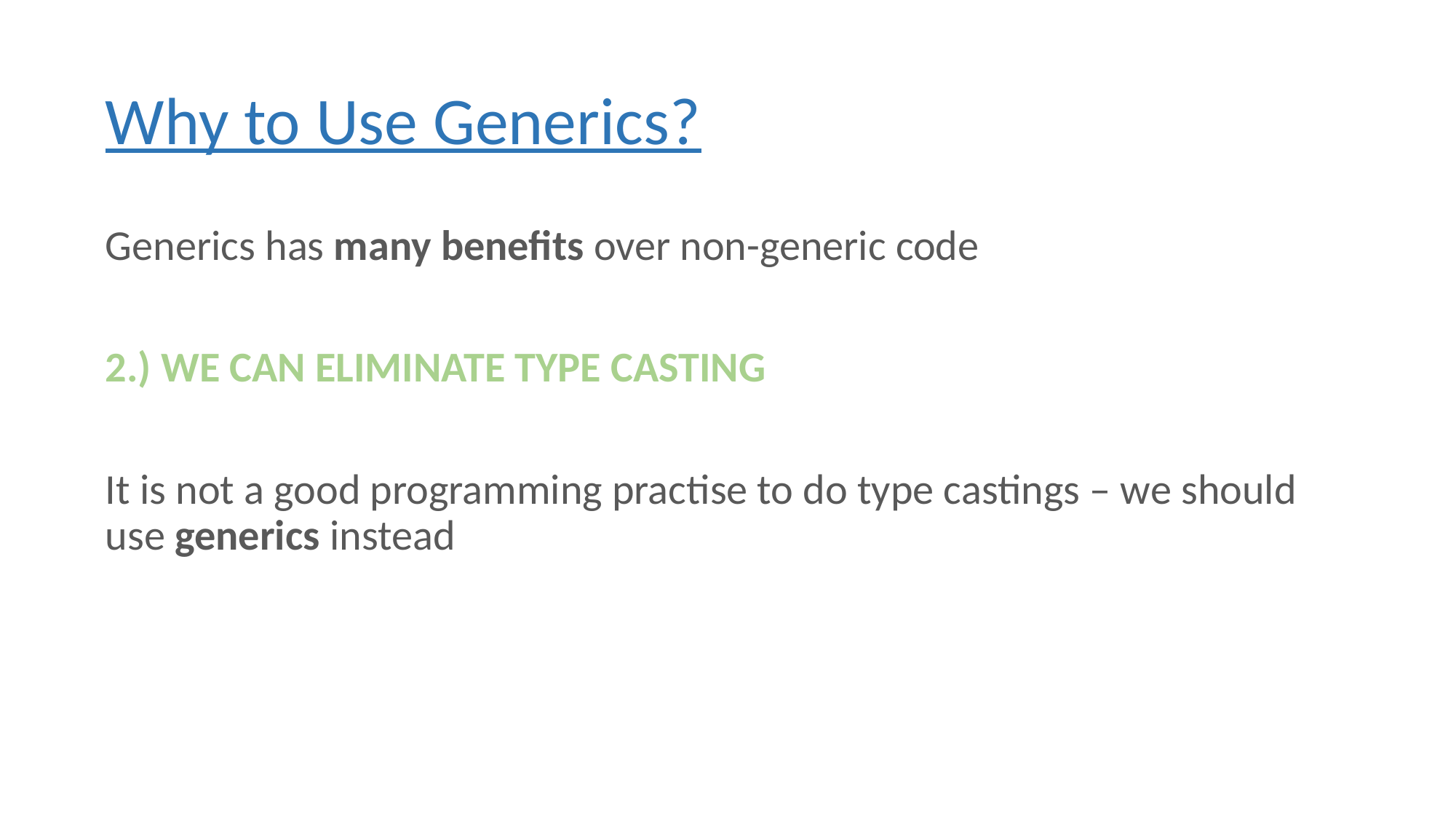

# Why to Use Generics?
Generics has many benefits over non-generic code

2.) WE CAN ELIMINATE TYPE CASTING

It is not a good programming practise to do type castings – we should use generics instead